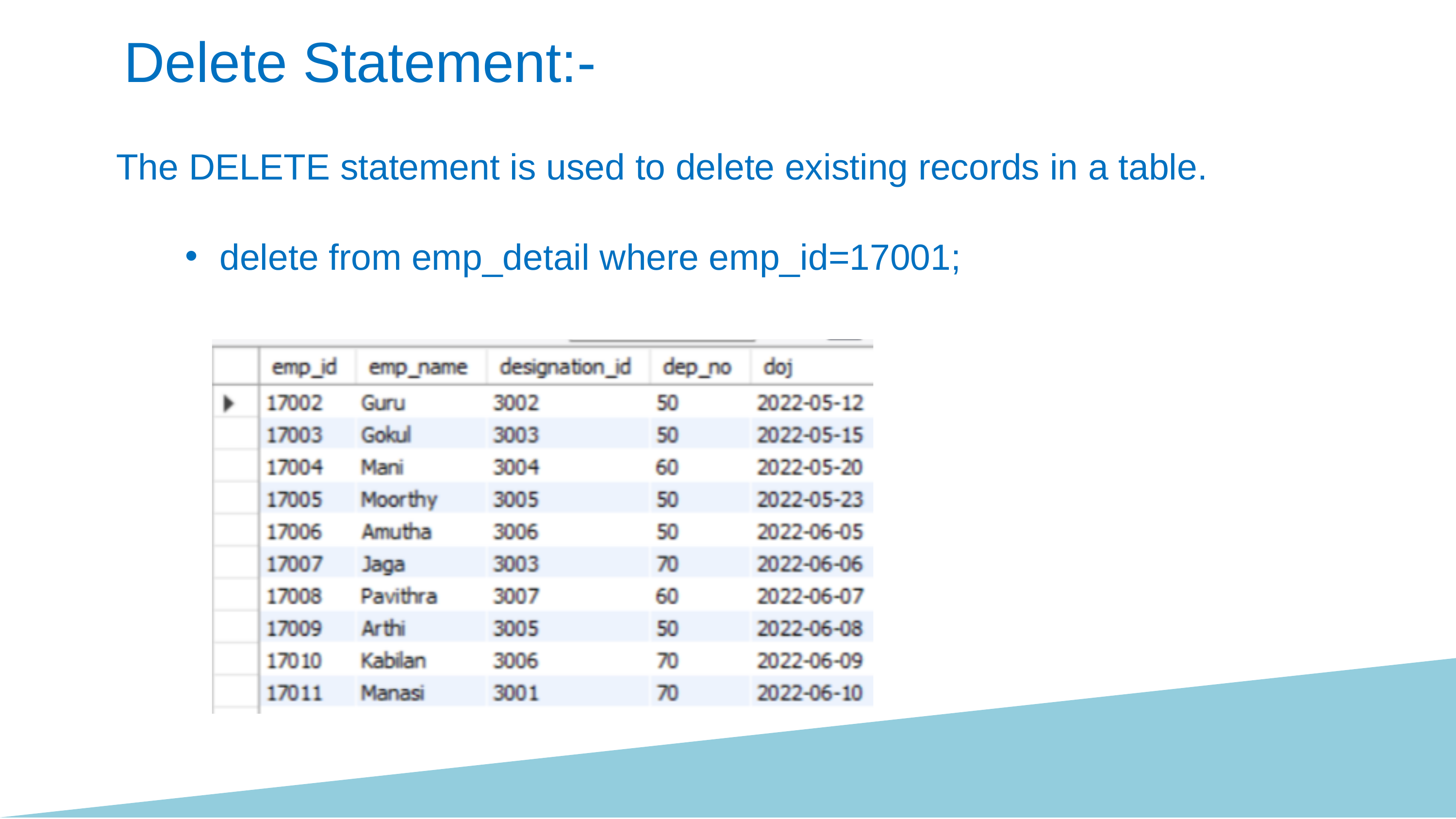

Delete Statement:-
The DELETE statement is used to delete existing records in a table.
delete from emp_detail where emp_id=17001;